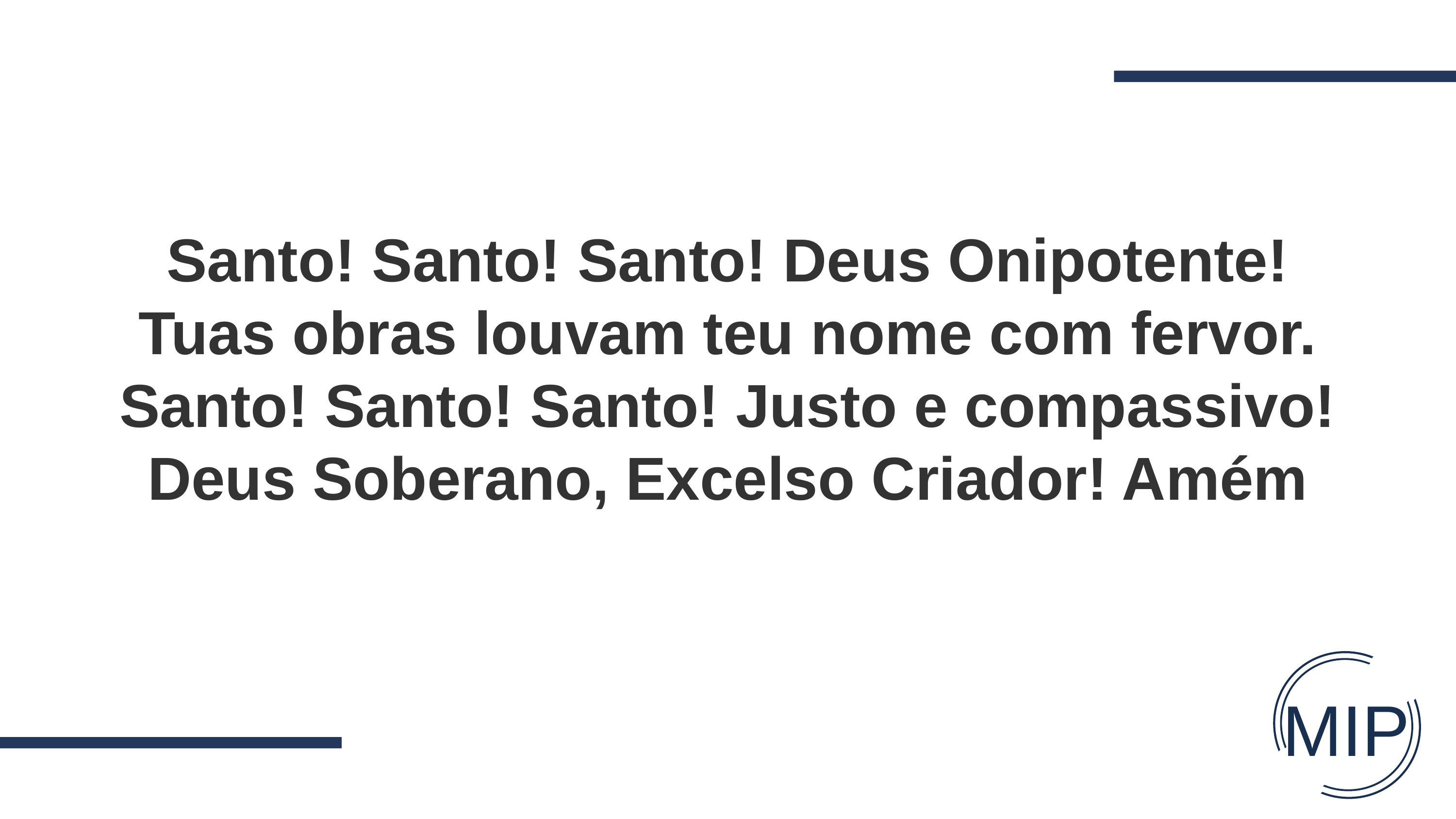

Santo! Santo! Santo! Deus Onipotente!
Tuas obras louvam teu nome com fervor.
Santo! Santo! Santo! Justo e compassivo!
Deus Soberano, Excelso Criador! Amém

MIP